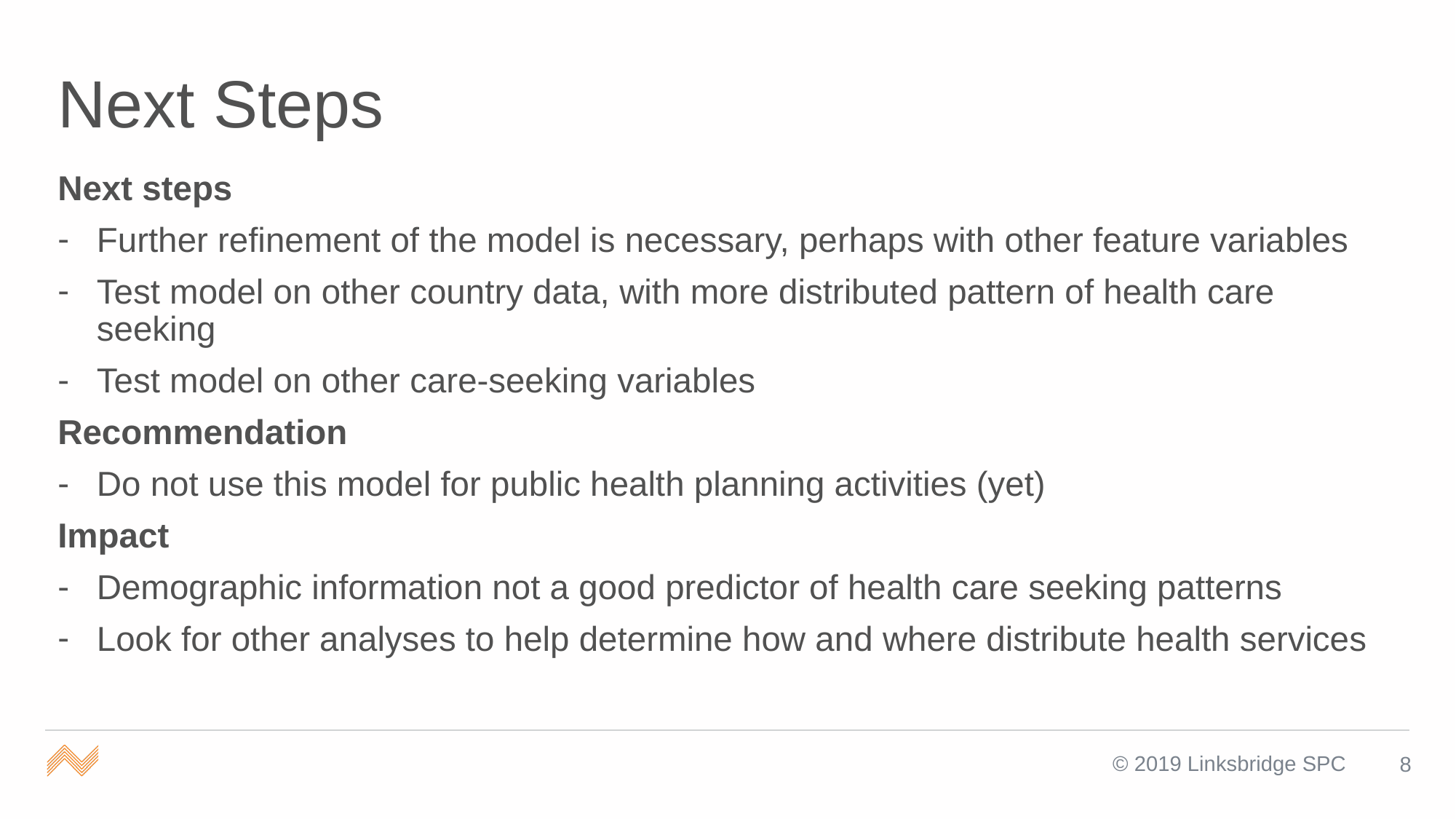

# Next Steps
Next steps
Further refinement of the model is necessary, perhaps with other feature variables
Test model on other country data, with more distributed pattern of health care seeking
Test model on other care-seeking variables
Recommendation
Do not use this model for public health planning activities (yet)
Impact
Demographic information not a good predictor of health care seeking patterns
Look for other analyses to help determine how and where distribute health services